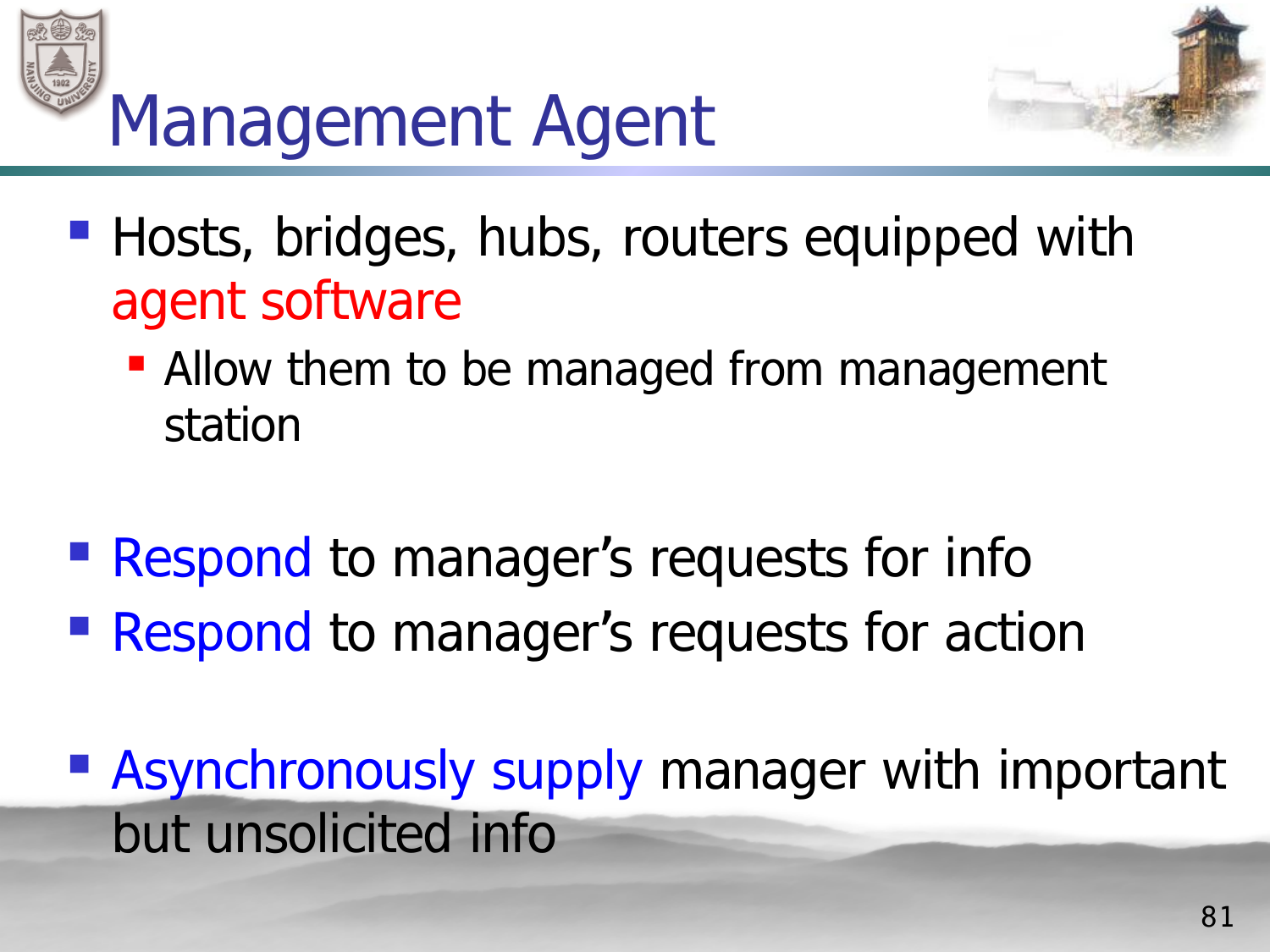

# Management Agent
Hosts, bridges, hubs, routers equipped with agent software
Allow them to be managed from management station

Respond to manager’s requests for info
Respond to manager’s requests for action

Asynchronously supply manager with important but unsolicited info
81